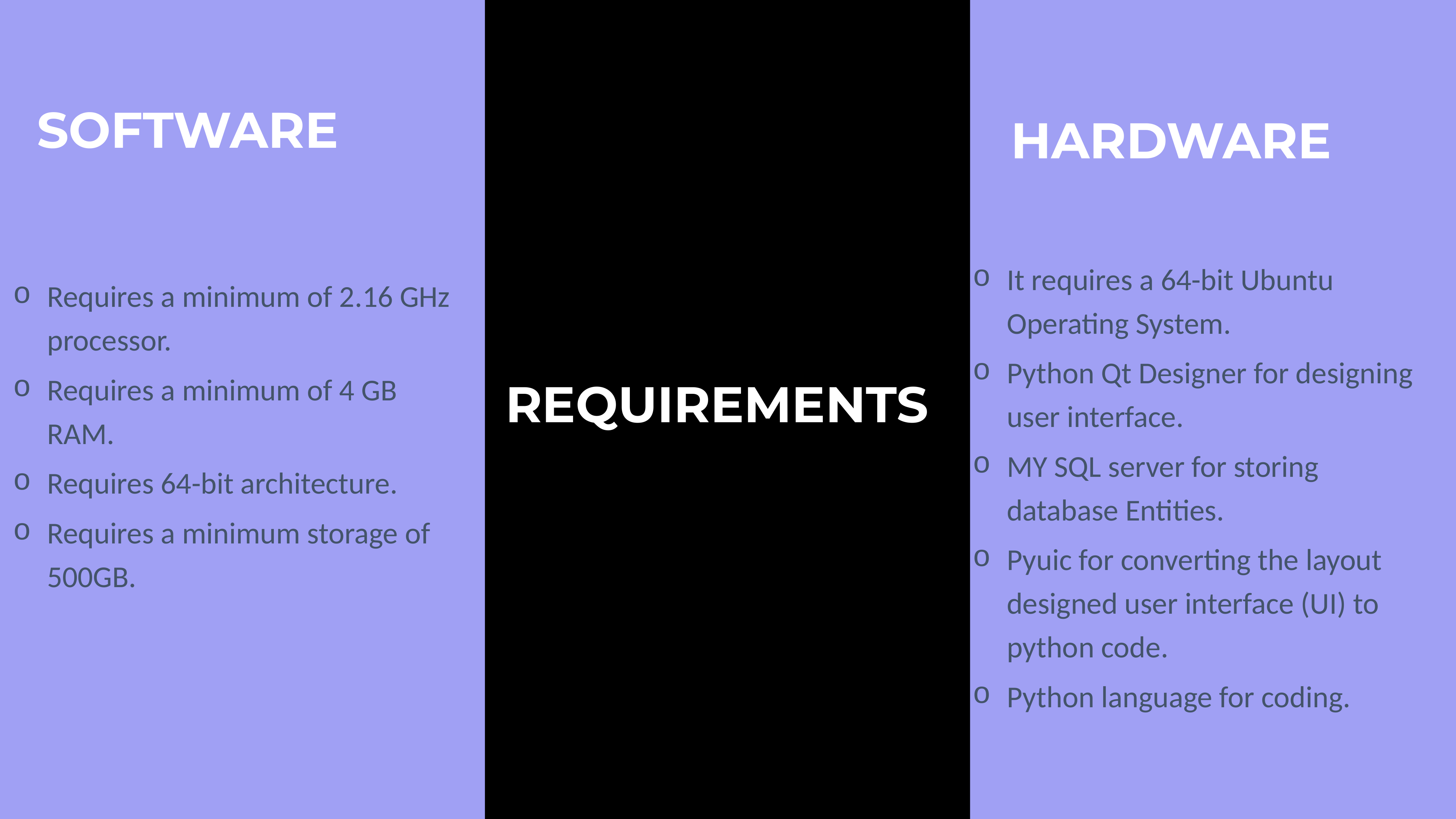

SOFTWARE

Requires a minimum of 2.16 GHz processor.
Requires a minimum of 4 GB RAM.
Requires 64-bit architecture.
Requires a minimum storage of 500GB.

HARDWARE
REQUIREMENTS

It requires a 64-bit Ubuntu Operating System.
Python Qt Designer for designing user interface.
MY SQL server for storing    database Entities.
Pyuic for converting the layout designed user interface (UI) to python code.
Python language for coding.